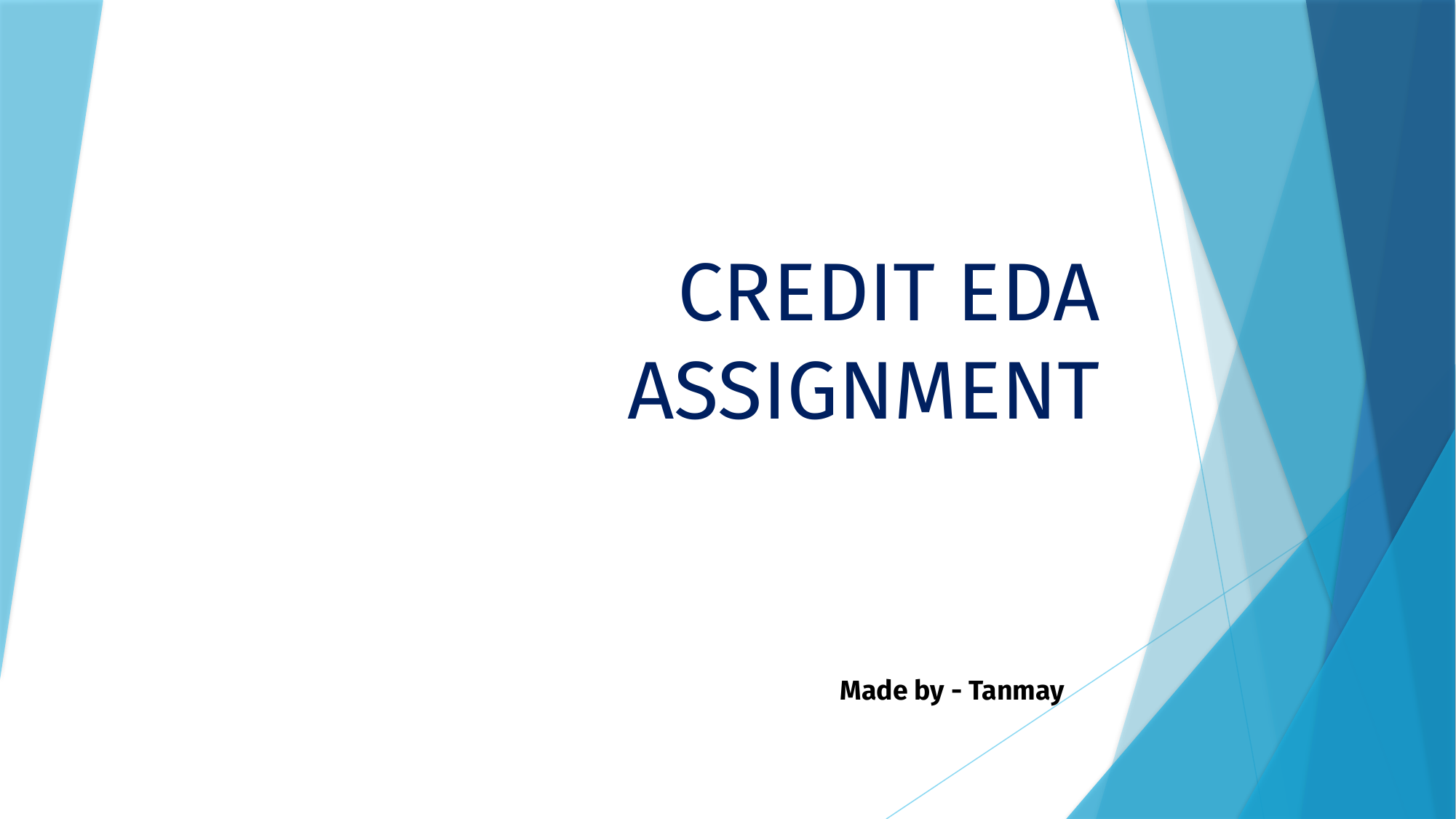

# CREDIT EDA ASSIGNMENT
Made by - Tanmay